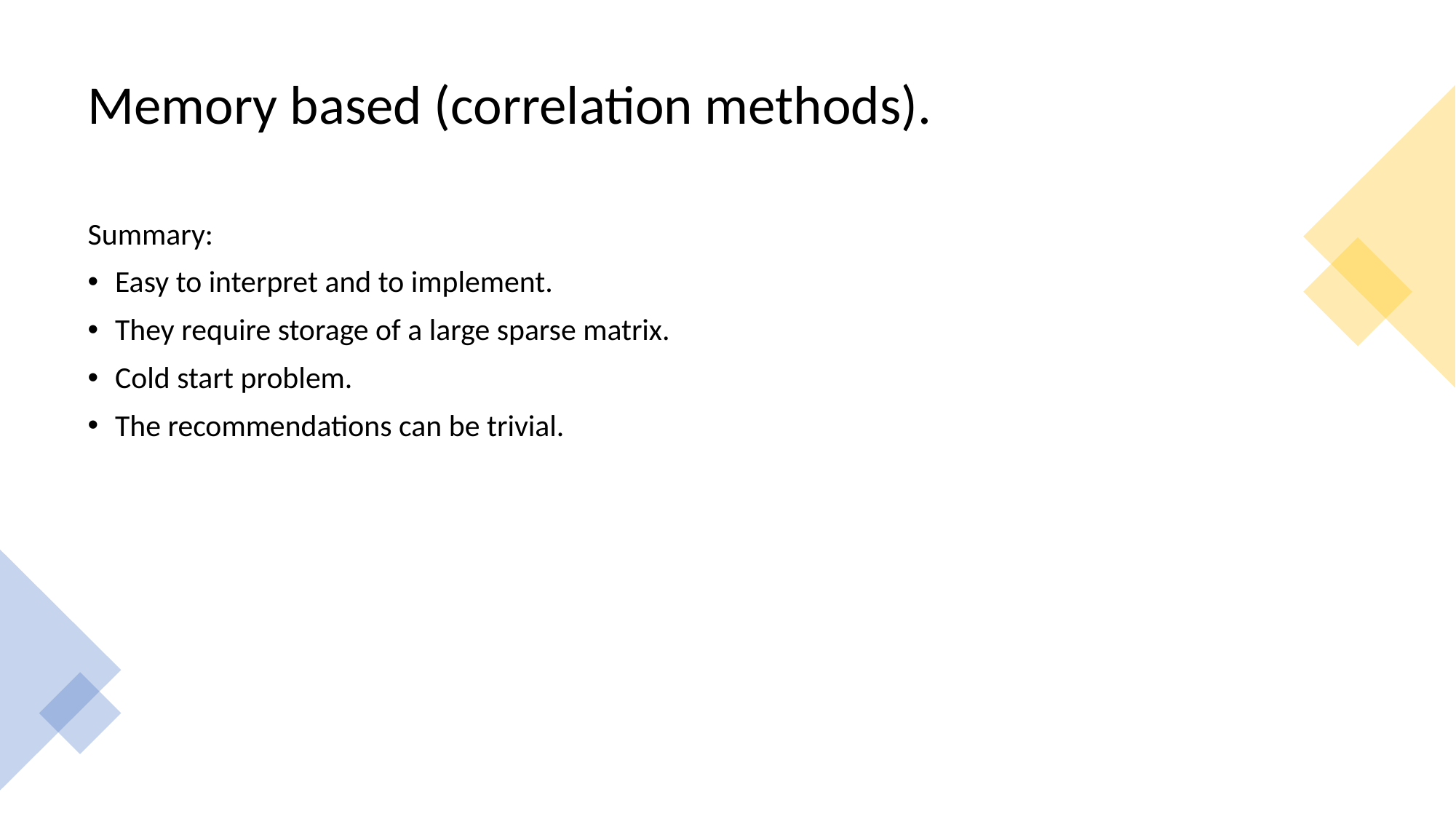

# Memory based (correlation methods).

Summary:
Easy to interpret and to implement.
They require storage of a large sparse matrix.
Cold start problem.
The recommendations can be trivial.